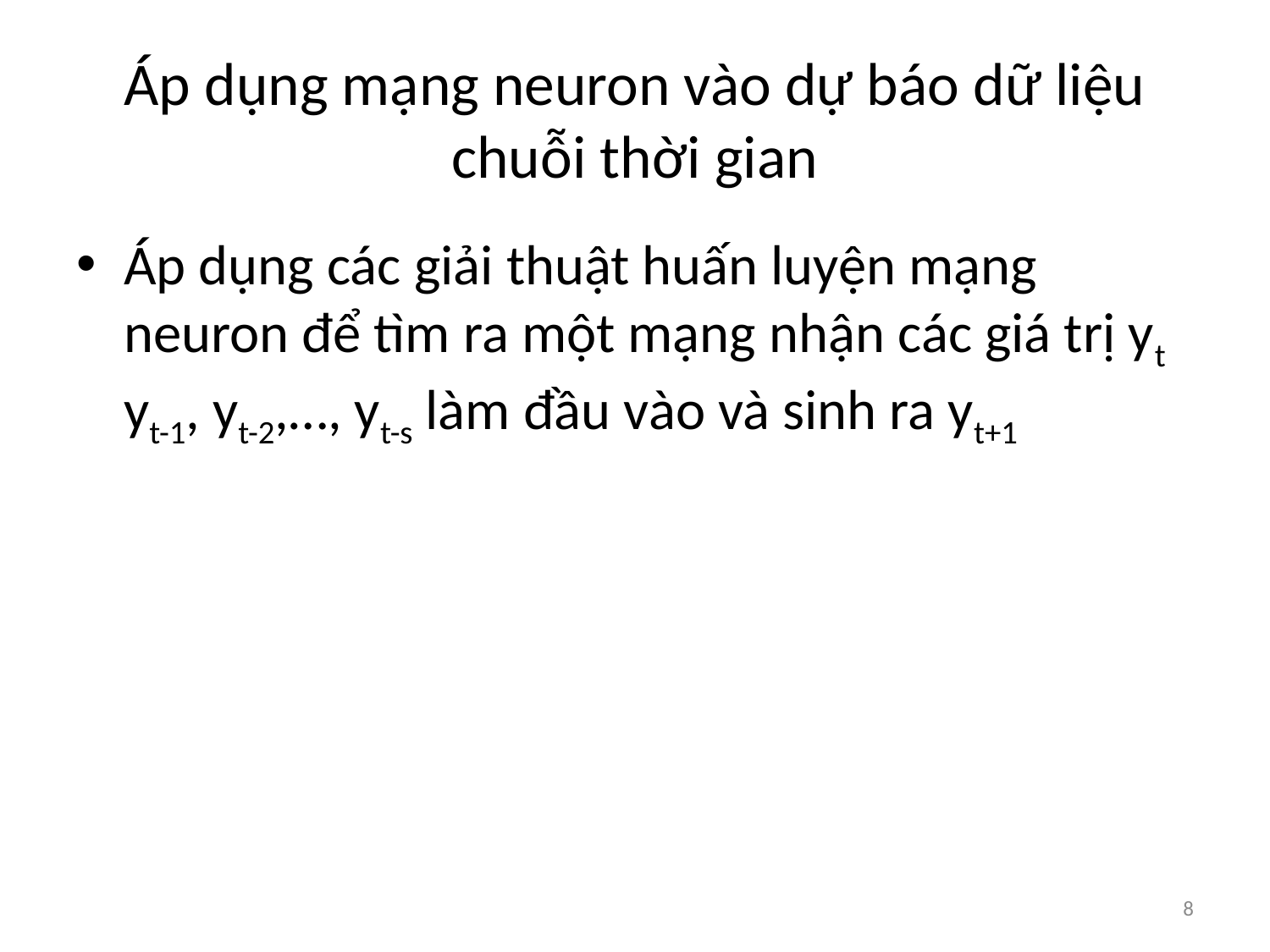

# Áp dụng mạng neuron vào dự báo dữ liệu chuỗi thời gian
Áp dụng các giải thuật huấn luyện mạng neuron để tìm ra một mạng nhận các giá trị yt yt-1, yt-2,…, yt-s làm đầu vào và sinh ra yt+1
8